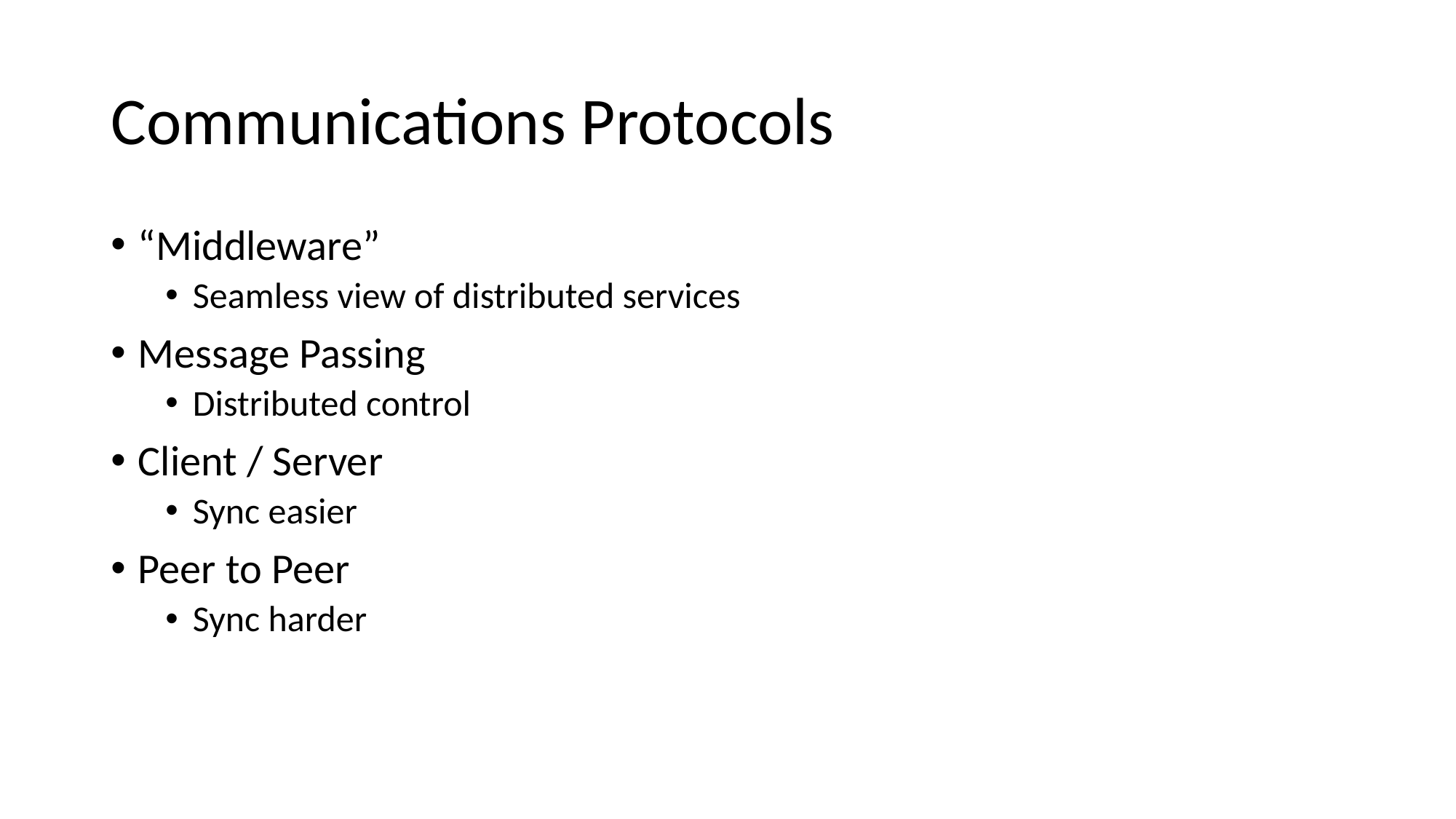

# Communications Protocols
“Middleware”
Seamless view of distributed services
Message Passing
Distributed control
Client / Server
Sync easier
Peer to Peer
Sync harder